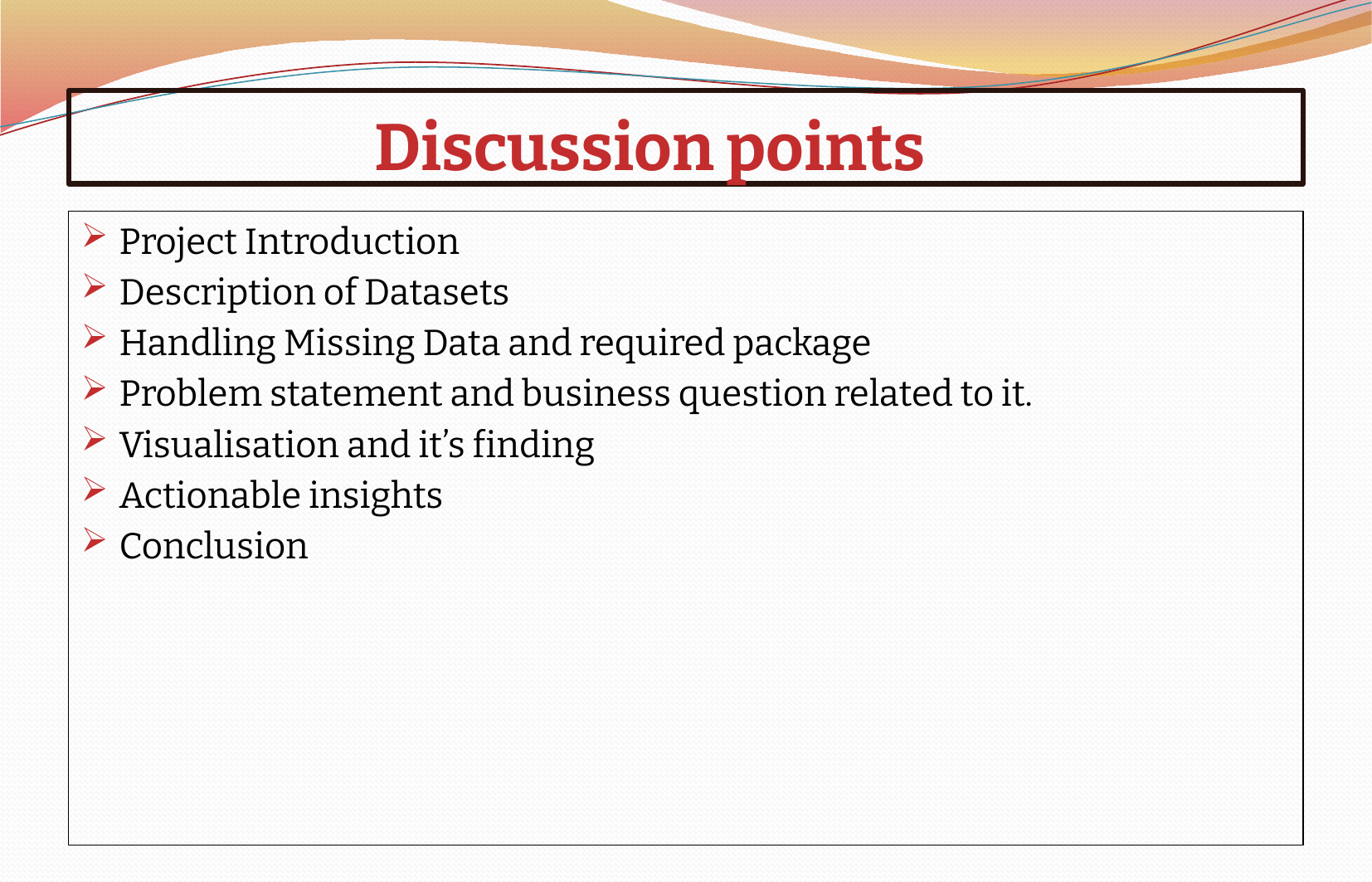

# Discussion points
Project Introduction
Description of Datasets
Handling Missing Data and required package
Problem statement and business question related to it.
Visualisation and it’s finding
Actionable insights
Conclusion